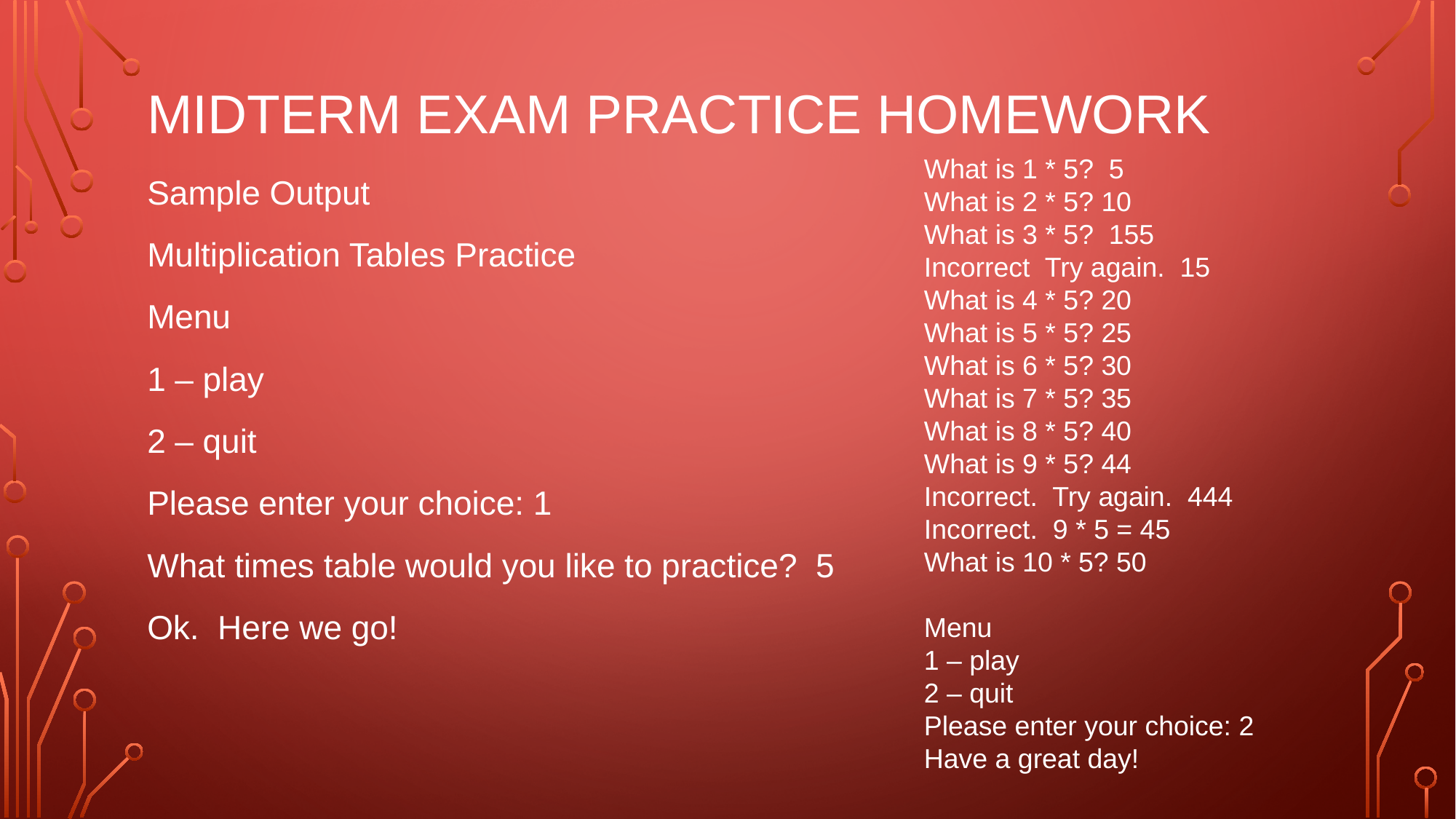

# Midterm EXam practice homework
What is 1 * 5?  5
What is 2 * 5? 10
What is 3 * 5?  155
Incorrect  Try again.  15
What is 4 * 5? 20
What is 5 * 5? 25
What is 6 * 5? 30
What is 7 * 5? 35
What is 8 * 5? 40
What is 9 * 5? 44
Incorrect.  Try again.  444
Incorrect.  9 * 5 = 45
What is 10 * 5? 50

Menu
1 – play
2 – quit
Please enter your choice: 2
Have a great day!
Sample Output
Multiplication Tables Practice
Menu
1 – play
2 – quit
Please enter your choice: 1
What times table would you like to practice?  5
Ok.  Here we go!